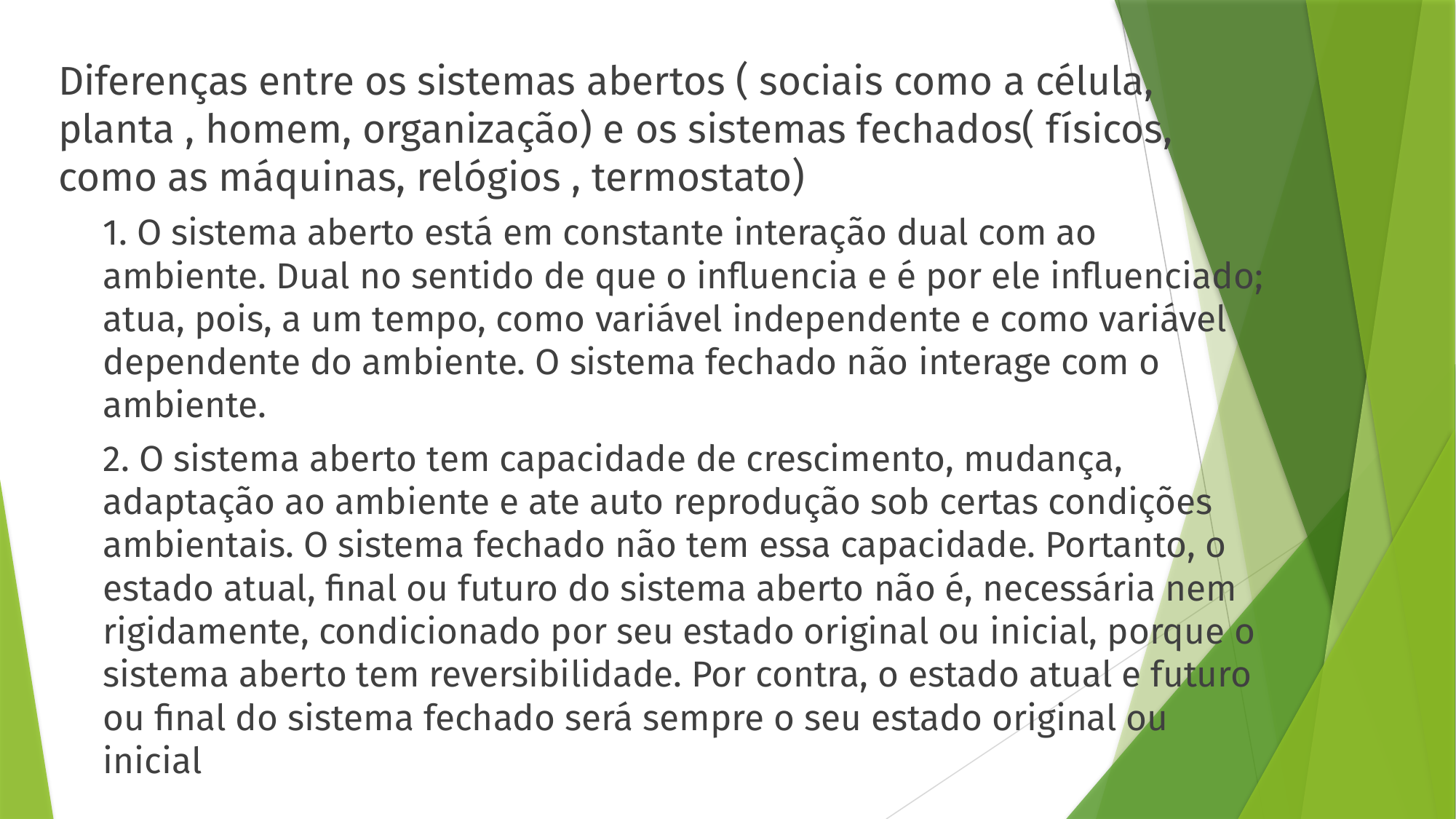

Diferenças entre os sistemas abertos ( sociais como a célula, planta , homem, organização) e os sistemas fechados( físicos, como as máquinas, relógios , termostato)
1. O sistema aberto está em constante interação dual com ao ambiente. Dual no sentido de que o influencia e é por ele influenciado; atua, pois, a um tempo, como variável independente e como variável dependente do ambiente. O sistema fechado não interage com o ambiente.
2. O sistema aberto tem capacidade de crescimento, mudança, adaptação ao ambiente e ate auto reprodução sob certas condições ambientais. O sistema fechado não tem essa capacidade. Portanto, o estado atual, final ou futuro do sistema aberto não é, necessária nem rigidamente, condicionado por seu estado original ou inicial, porque o sistema aberto tem reversibilidade. Por contra, o estado atual e futuro ou final do sistema fechado será sempre o seu estado original ou inicial